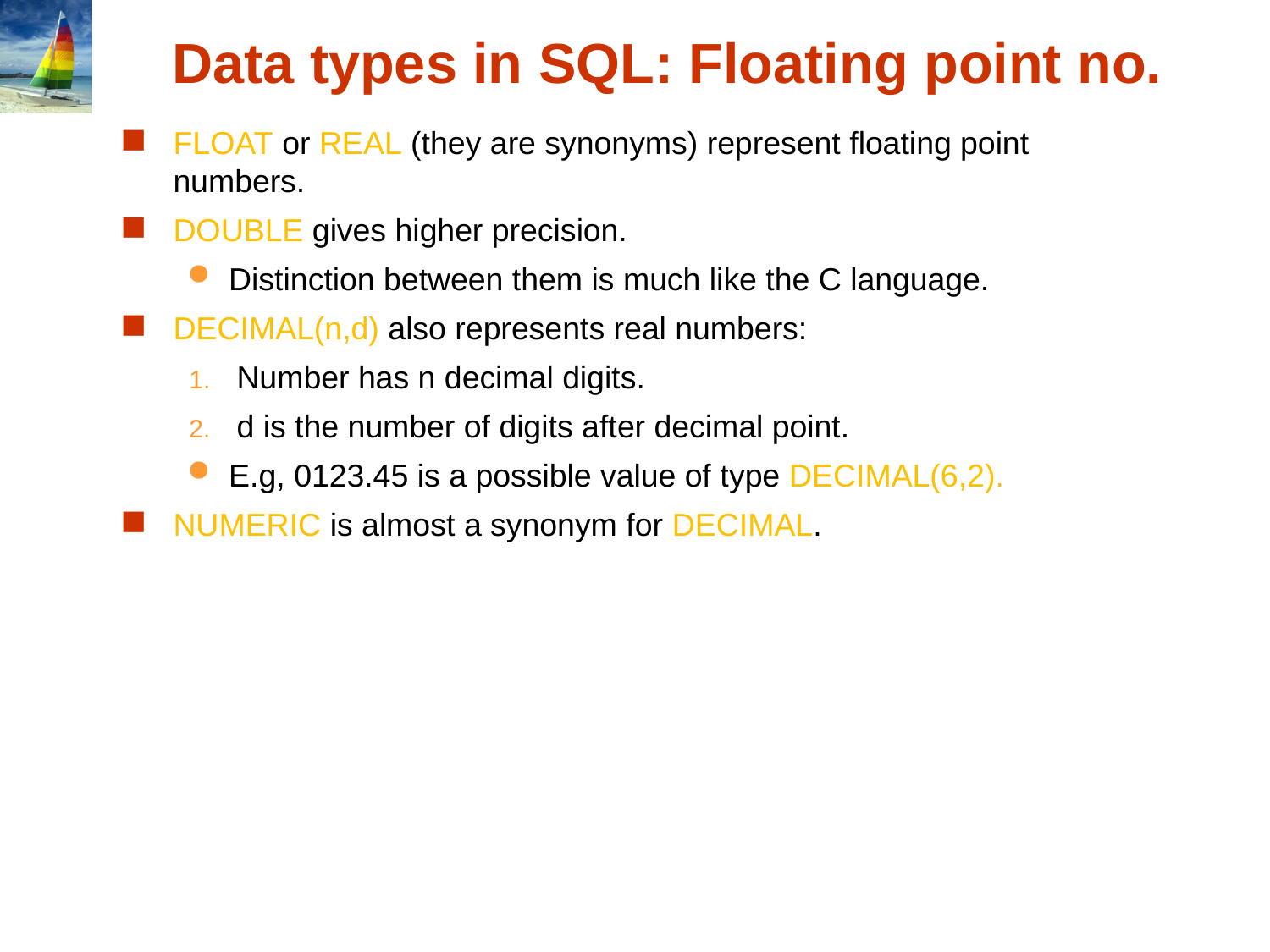

# Data types in SQL: Floating point no.
FLOAT or REAL (they are synonyms) represent floating point numbers.
DOUBLE gives higher precision.
Distinction between them is much like the C language.
DECIMAL(n,d) also represents real numbers:
Number has n decimal digits.
d is the number of digits after decimal point.
E.g, 0123.45 is a possible value of type DECIMAL(6,2).
NUMERIC is almost a synonym for DECIMAL.